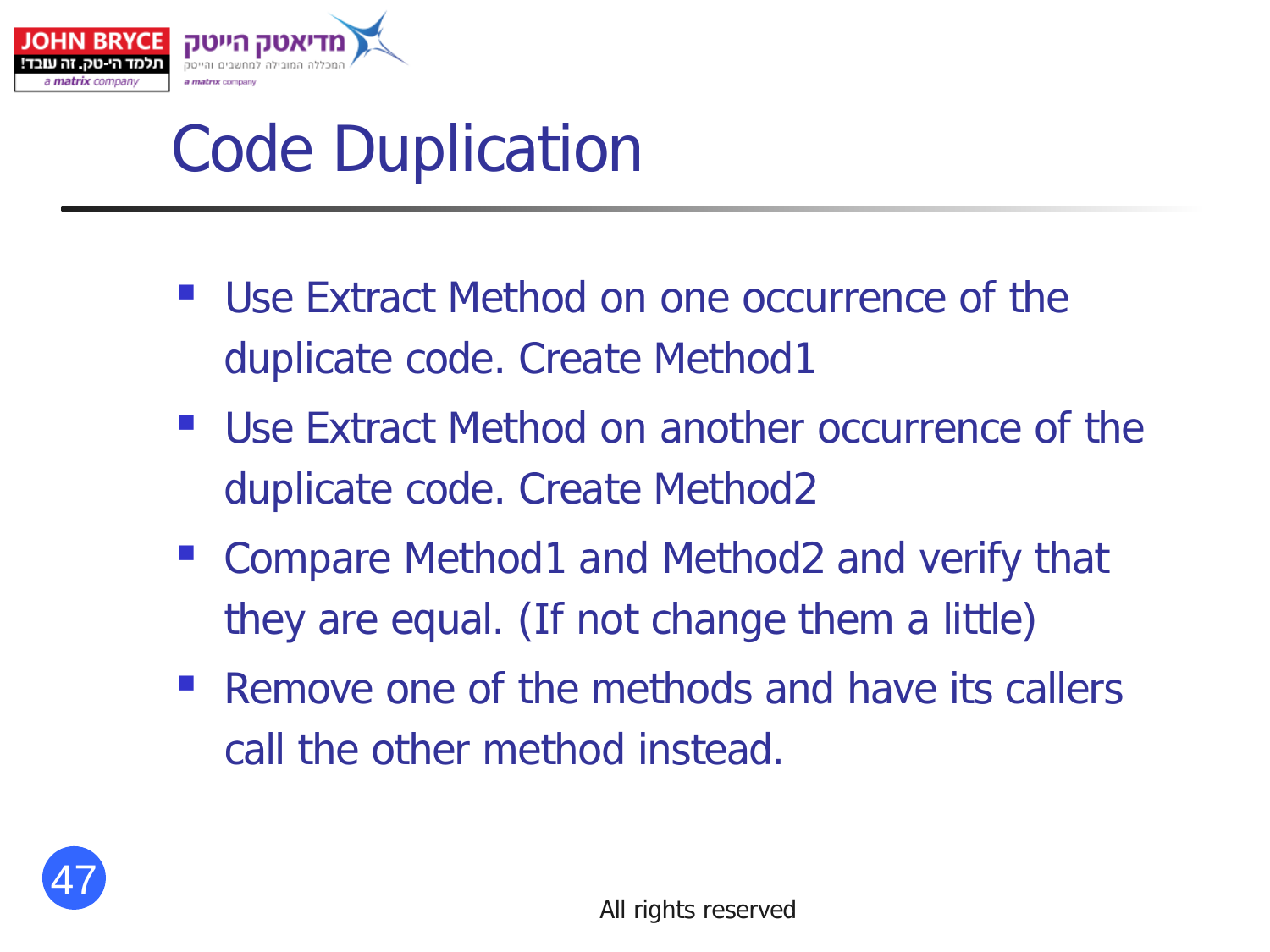

# Code Duplication
Use Extract Method on one occurrence of the duplicate code. Create Method1
Use Extract Method on another occurrence of the duplicate code. Create Method2
Compare Method1 and Method2 and verify that they are equal. (If not change them a little)
Remove one of the methods and have its callers call the other method instead.
All rights reserved